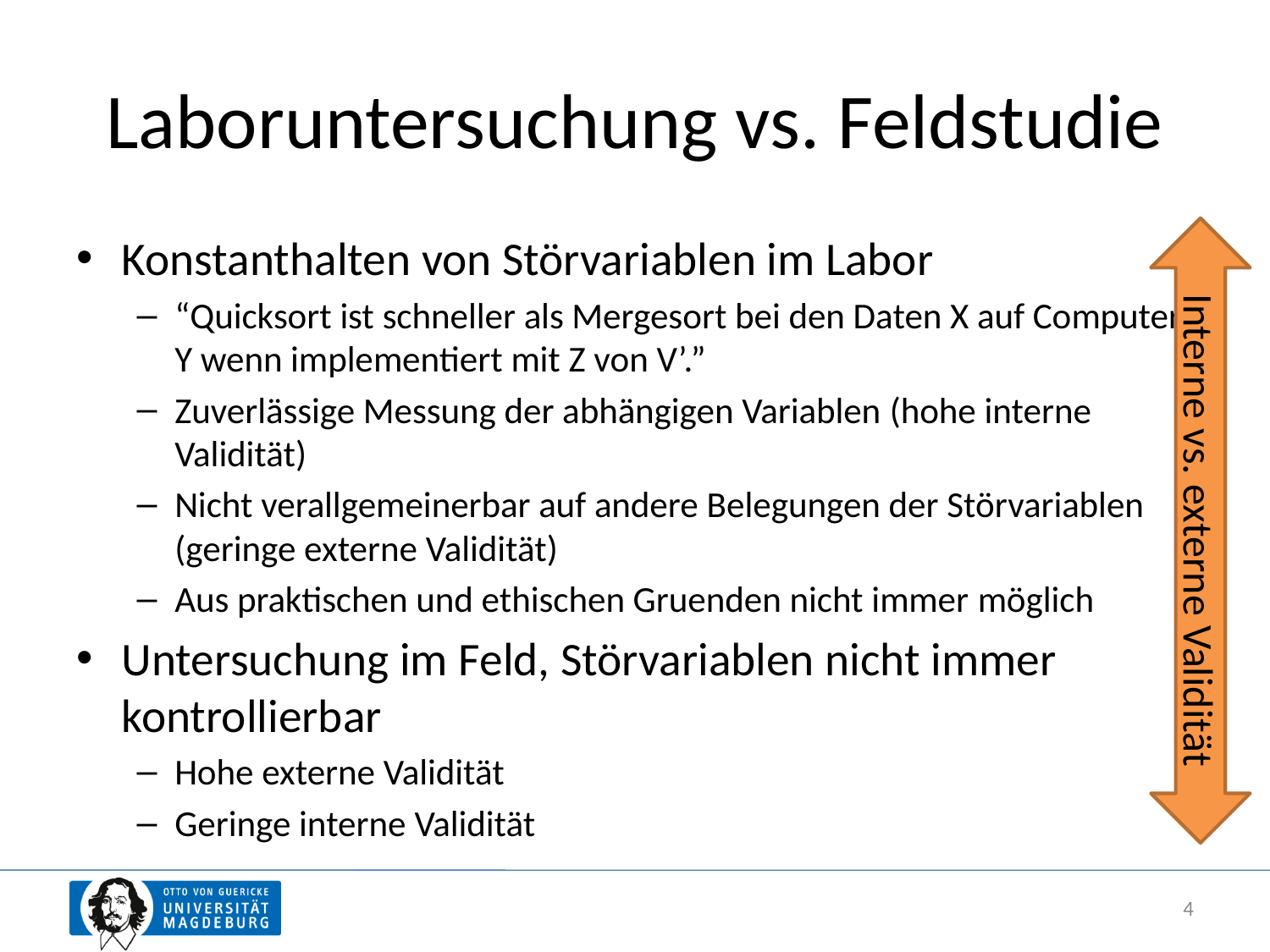

# Laboruntersuchung vs. Feldstudie
Interne vs. externe Validität
Konstanthalten von Störvariablen im Labor
“Quicksort ist schneller als Mergesort bei den Daten X auf Computer Y wenn implementiert mit Z von V’.”
Zuverlässige Messung der abhängigen Variablen (hohe interne Validität)
Nicht verallgemeinerbar auf andere Belegungen der Störvariablen (geringe externe Validität)
Aus praktischen und ethischen Gruenden nicht immer möglich
Untersuchung im Feld, Störvariablen nicht immer kontrollierbar
Hohe externe Validität
Geringe interne Validität
4